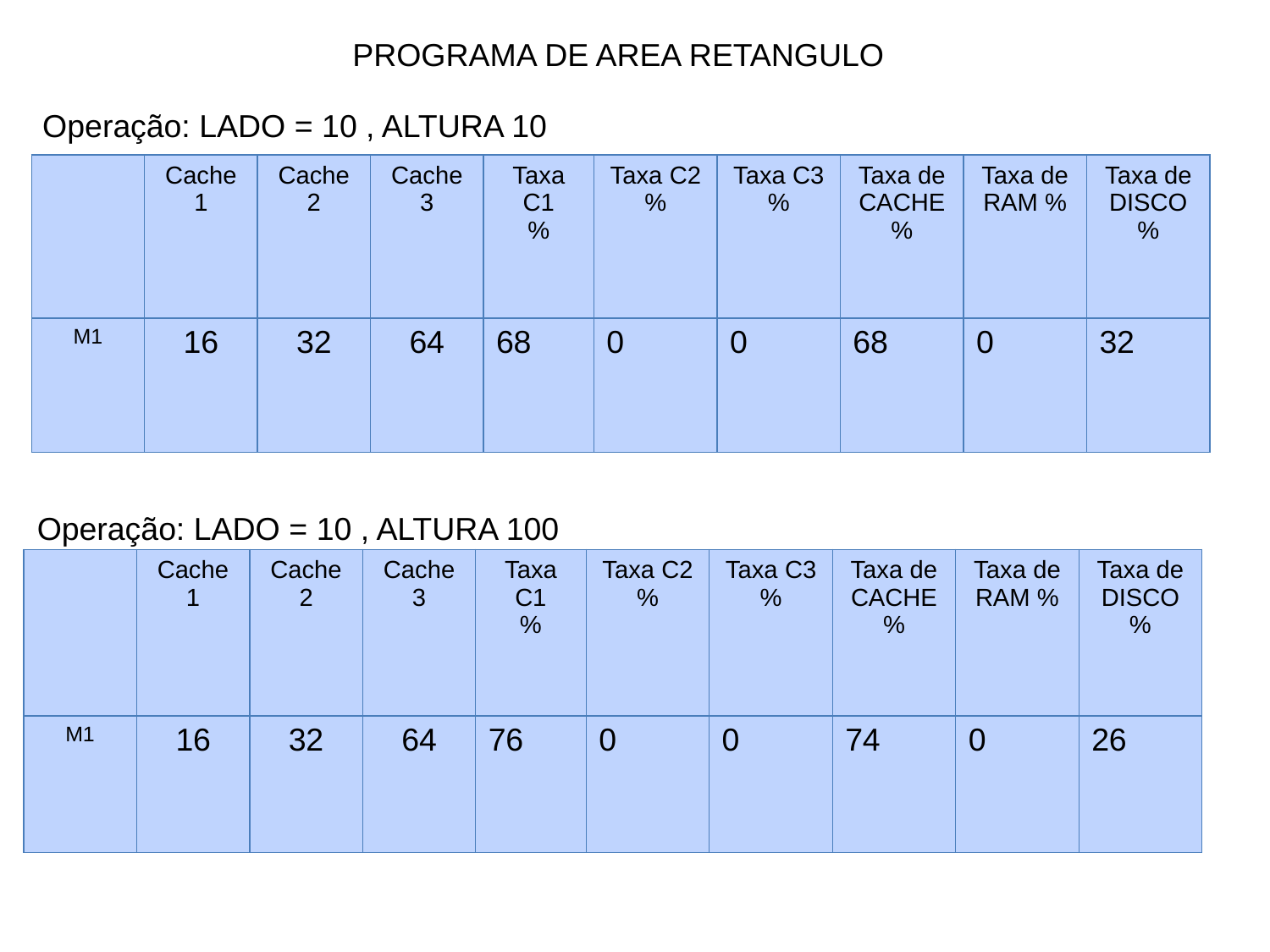

PROGRAMA DE AREA RETANGULO
Operação: LADO = 10 , ALTURA 10
|  | Cache 1 | Cache 2 | Cache 3 | Taxa C1 % | Taxa C2 % | Taxa C3 % | Taxa de CACHE % | Taxa de RAM % | Taxa de DISCO % |
| --- | --- | --- | --- | --- | --- | --- | --- | --- | --- |
| M1 | 16 | 32 | 64 | 68 | 0 | 0 | 68 | 0 | 32 |
Operação: LADO = 10 , ALTURA 100
|  | Cache 1 | Cache 2 | Cache 3 | Taxa C1 % | Taxa C2 % | Taxa C3 % | Taxa de CACHE % | Taxa de RAM % | Taxa de DISCO % |
| --- | --- | --- | --- | --- | --- | --- | --- | --- | --- |
| M1 | 16 | 32 | 64 | 76 | 0 | 0 | 74 | 0 | 26 |